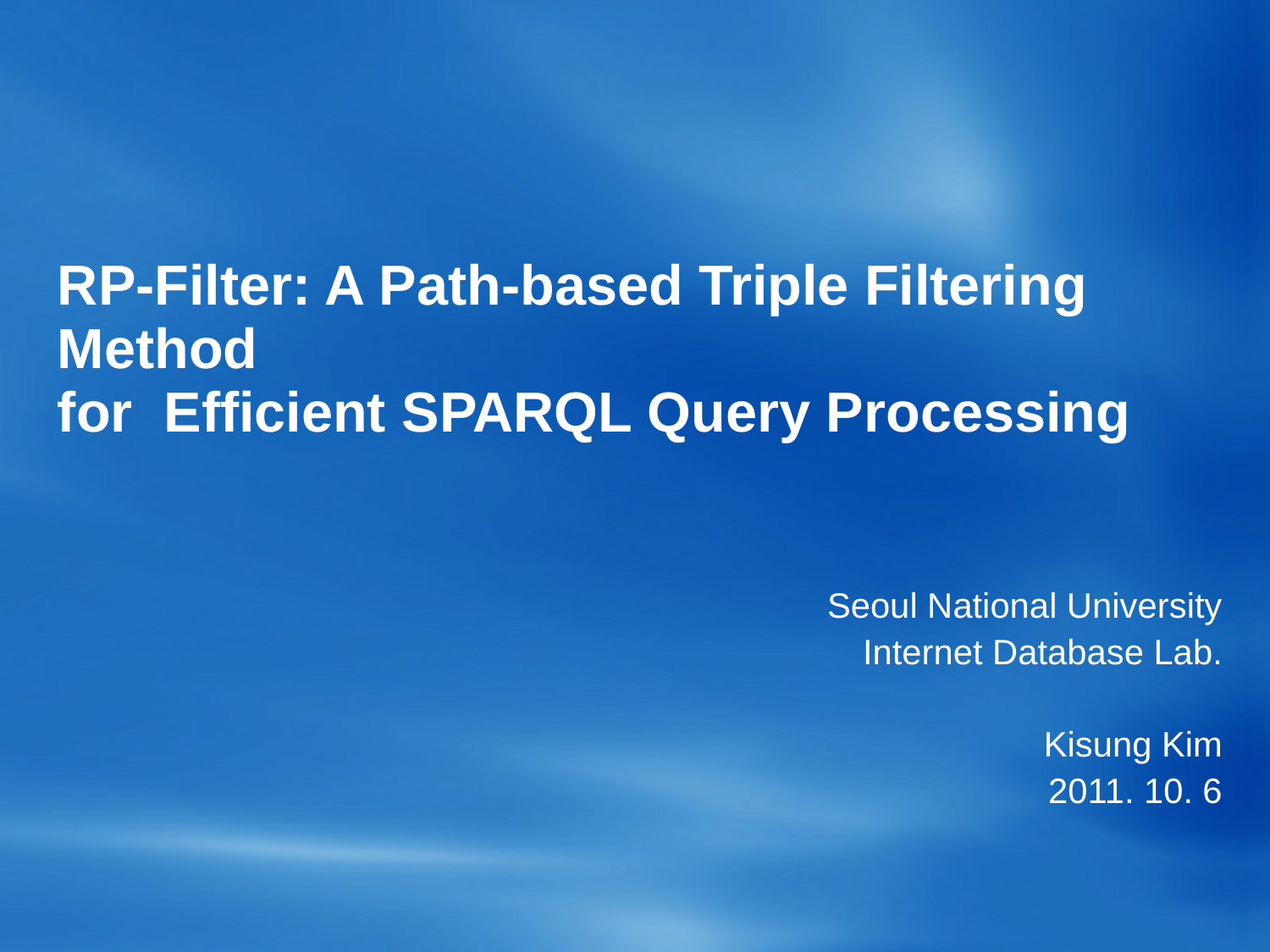

# RP-Filter: A Path-based Triple Filtering Method for  Efficient SPARQL Query Processing
Seoul National University
Internet Database Lab.

Kisung Kim
2011. 10. 6